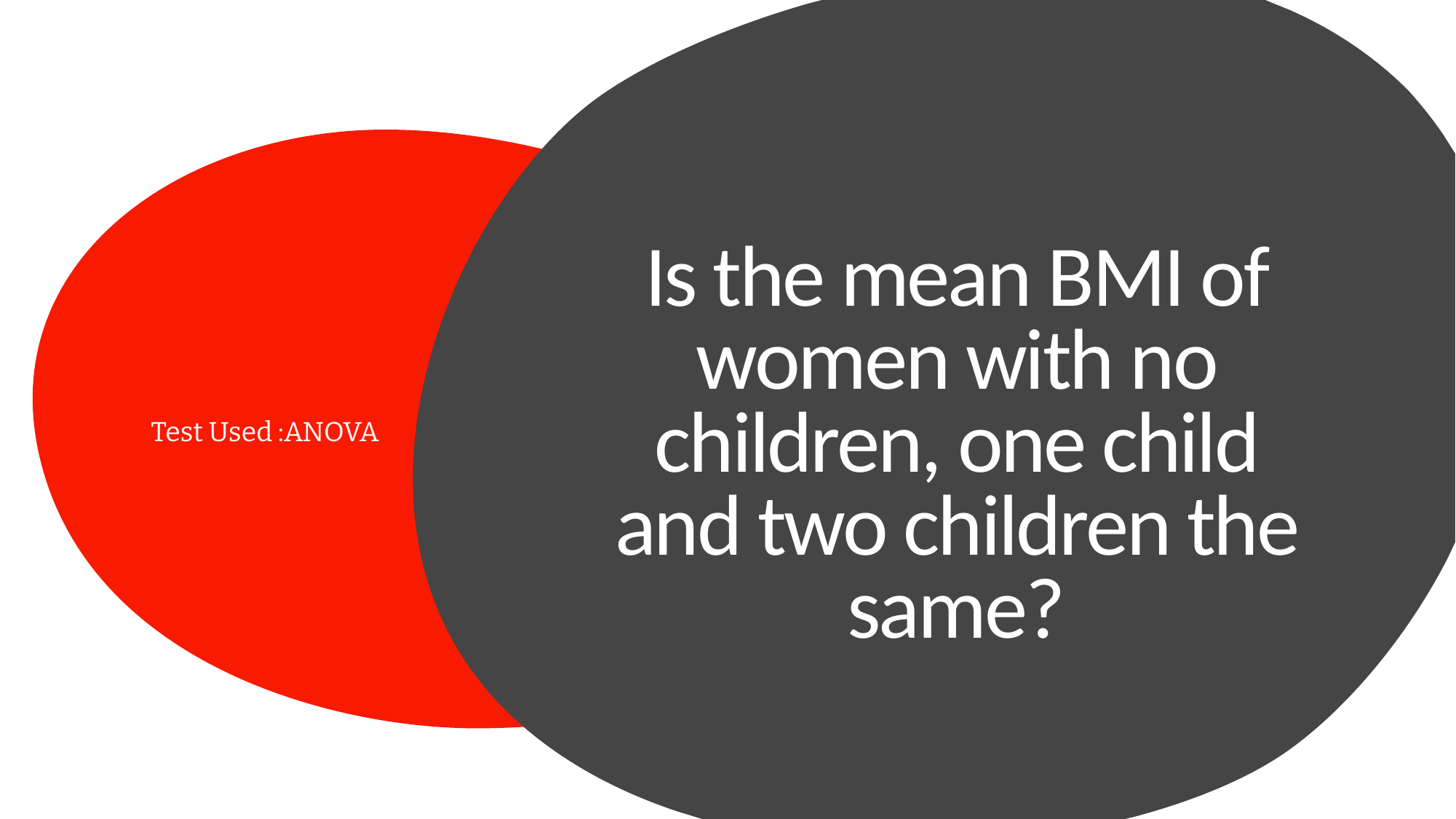

# Is the mean BMI of women with no children, one child and two children the same?
Test Used :ANOVA